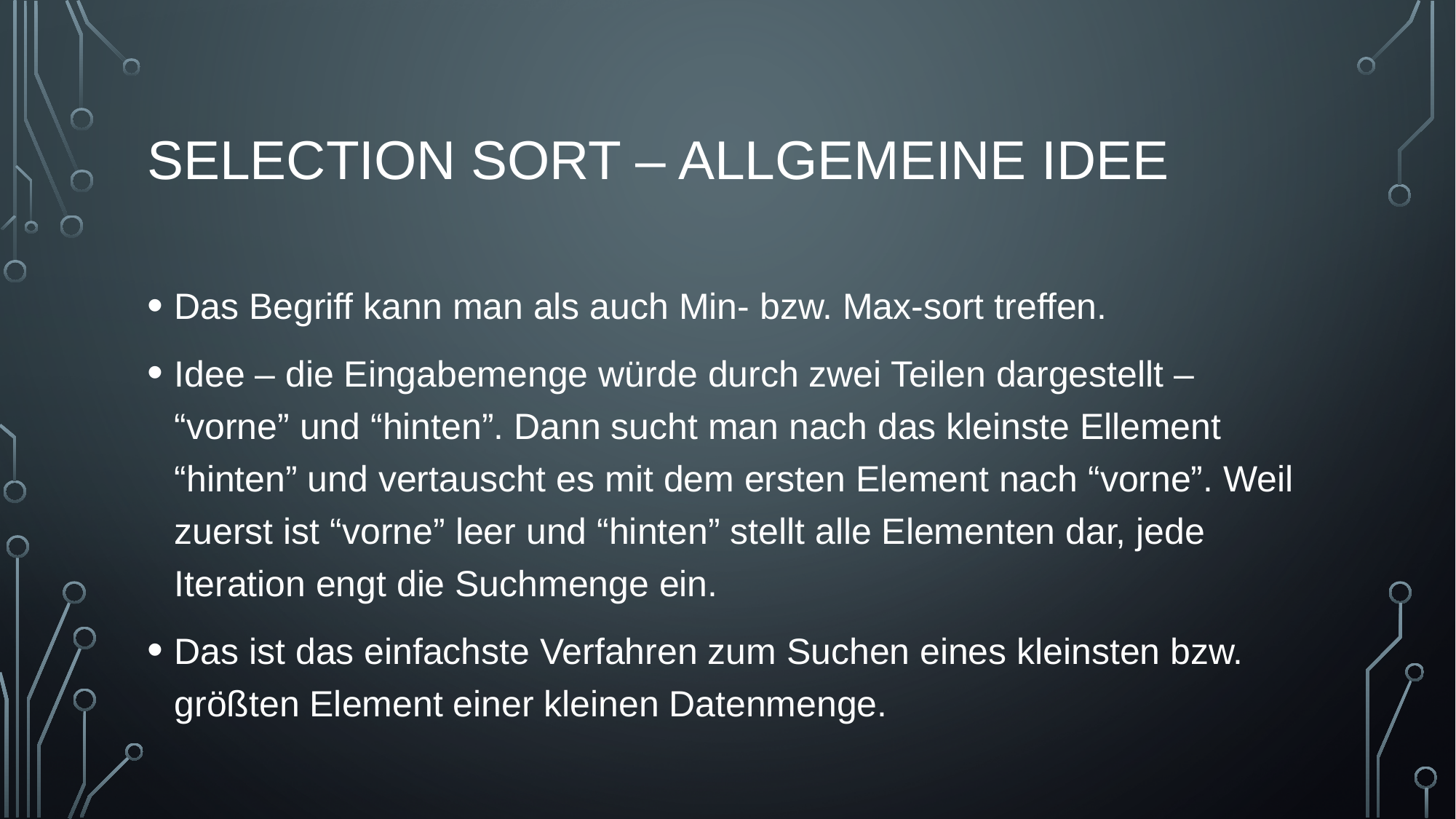

# Selection sort – allgemeine idee
Das Begriff kann man als auch Min- bzw. Max-sort treffen.
Idee – die Eingabemenge würde durch zwei Teilen dargestellt – “vorne” und “hinten”. Dann sucht man nach das kleinste Ellement “hinten” und vertauscht es mit dem ersten Element nach “vorne”. Weil zuerst ist “vorne” leer und “hinten” stellt alle Elementen dar, jede Iteration engt die Suchmenge ein.
Das ist das einfachste Verfahren zum Suchen eines kleinsten bzw. größten Element einer kleinen Datenmenge.